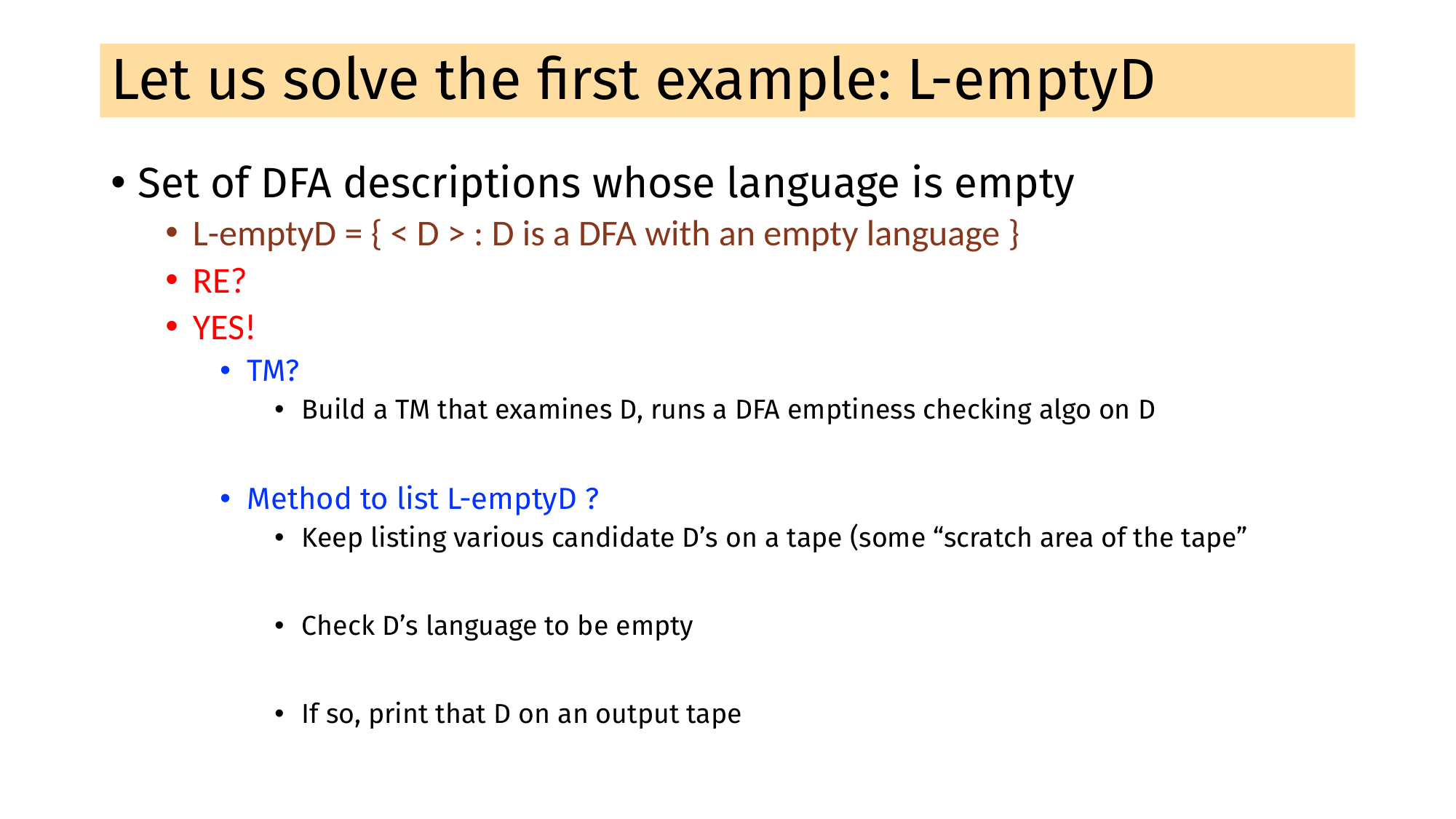

# Let us solve the first example: L-emptyD
Set of DFA descriptions whose language is empty
L-emptyD = { < D > : D is a DFA with an empty language }
RE?
YES!
TM?
Build a TM that examines D, runs a DFA emptiness checking algo on D

Method to list L-emptyD ?
Keep listing various candidate D’s on a tape (some “scratch area of the tape”

Check D’s language to be empty

If so, print that D on an output tape